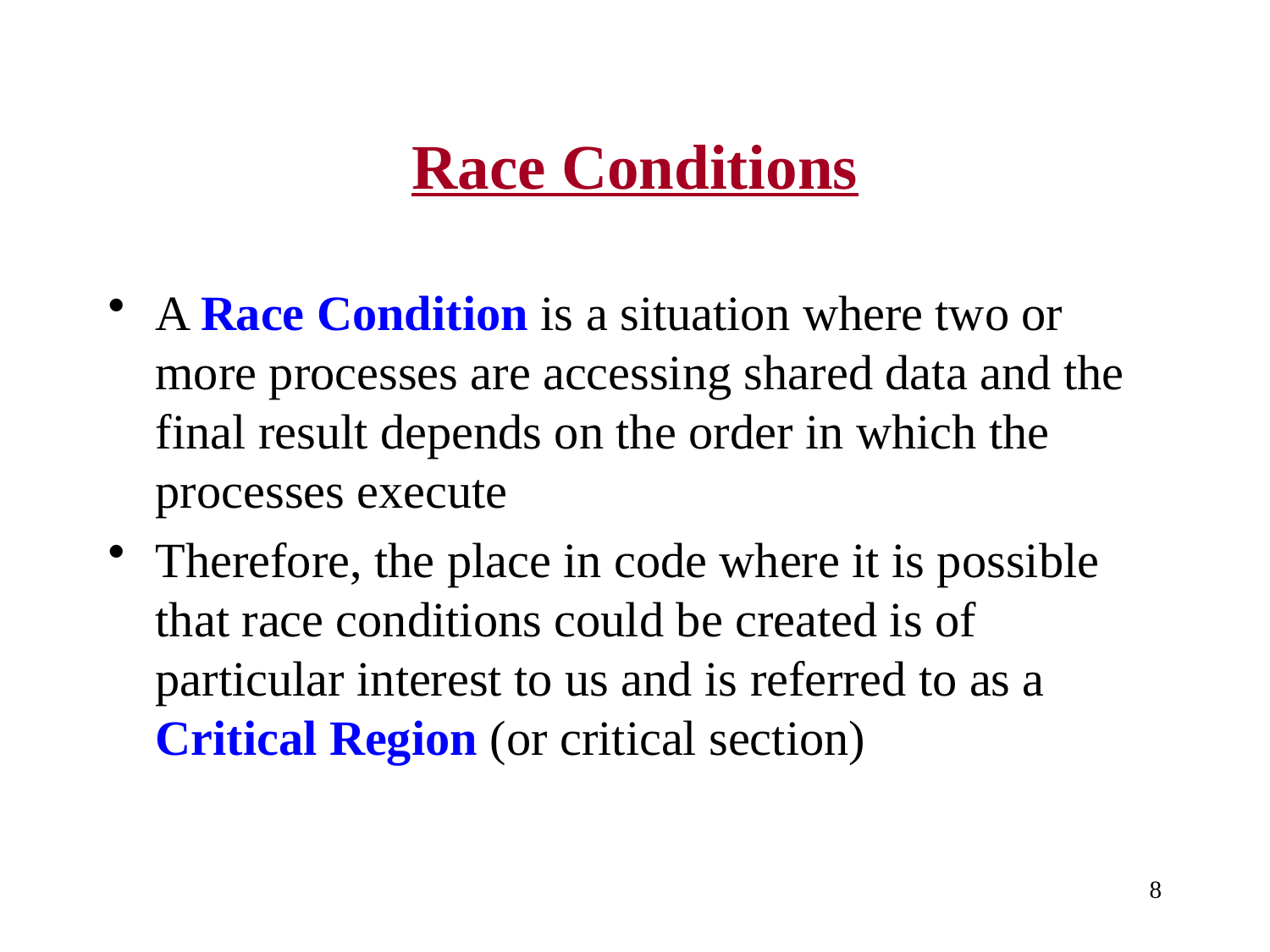

# Race Conditions
A Race Condition is a situation where two or more processes are accessing shared data and the final result depends on the order in which the processes execute
Therefore, the place in code where it is possible that race conditions could be created is of particular interest to us and is referred to as a Critical Region (or critical section)
8